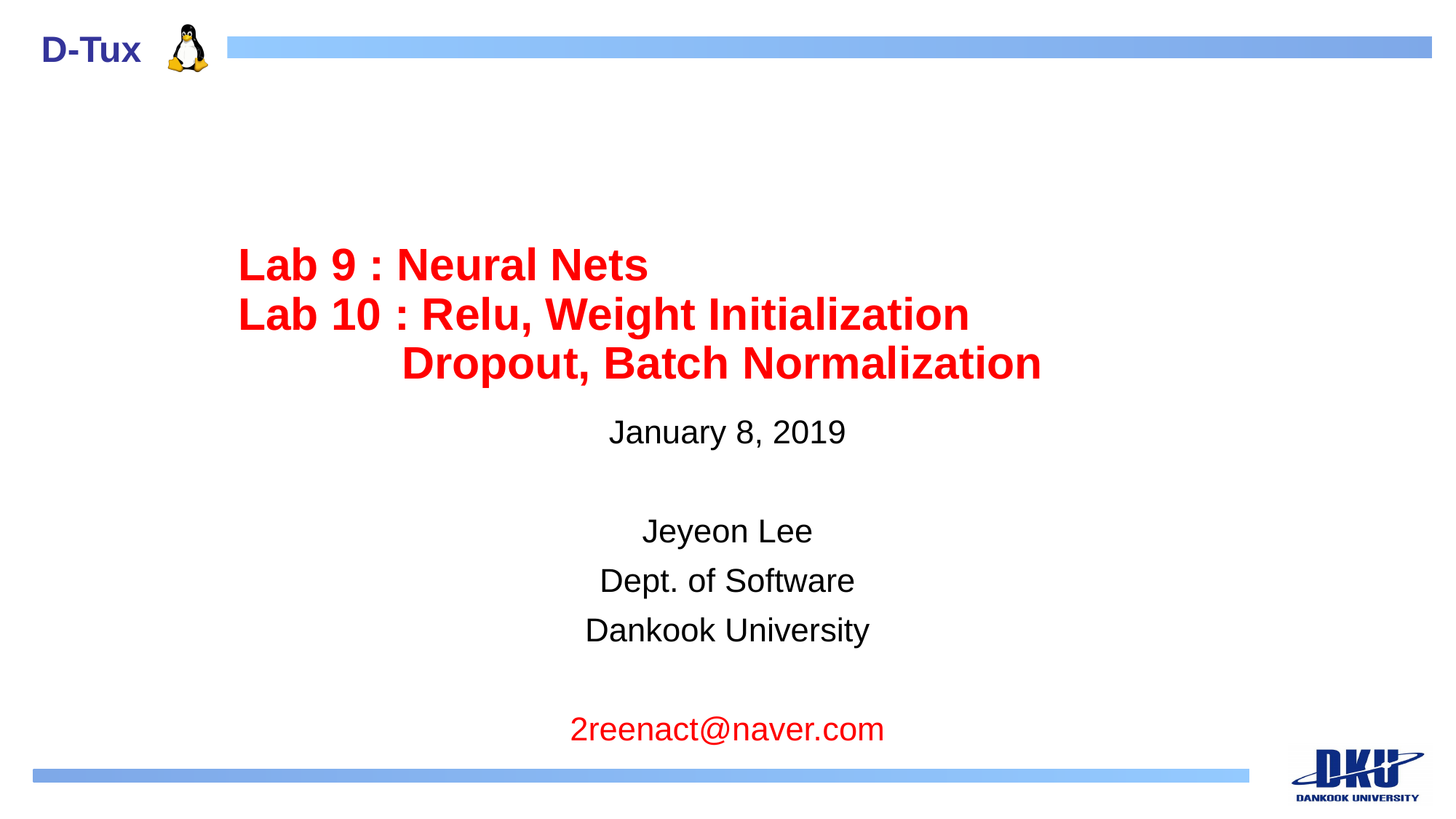

# Lab 9 : Neural Nets Lab 10 : Relu, Weight Initialization Dropout, Batch Normalization
January 8, 2019

Jeyeon Lee
Dept. of Software
Dankook University

2reenact@naver.com